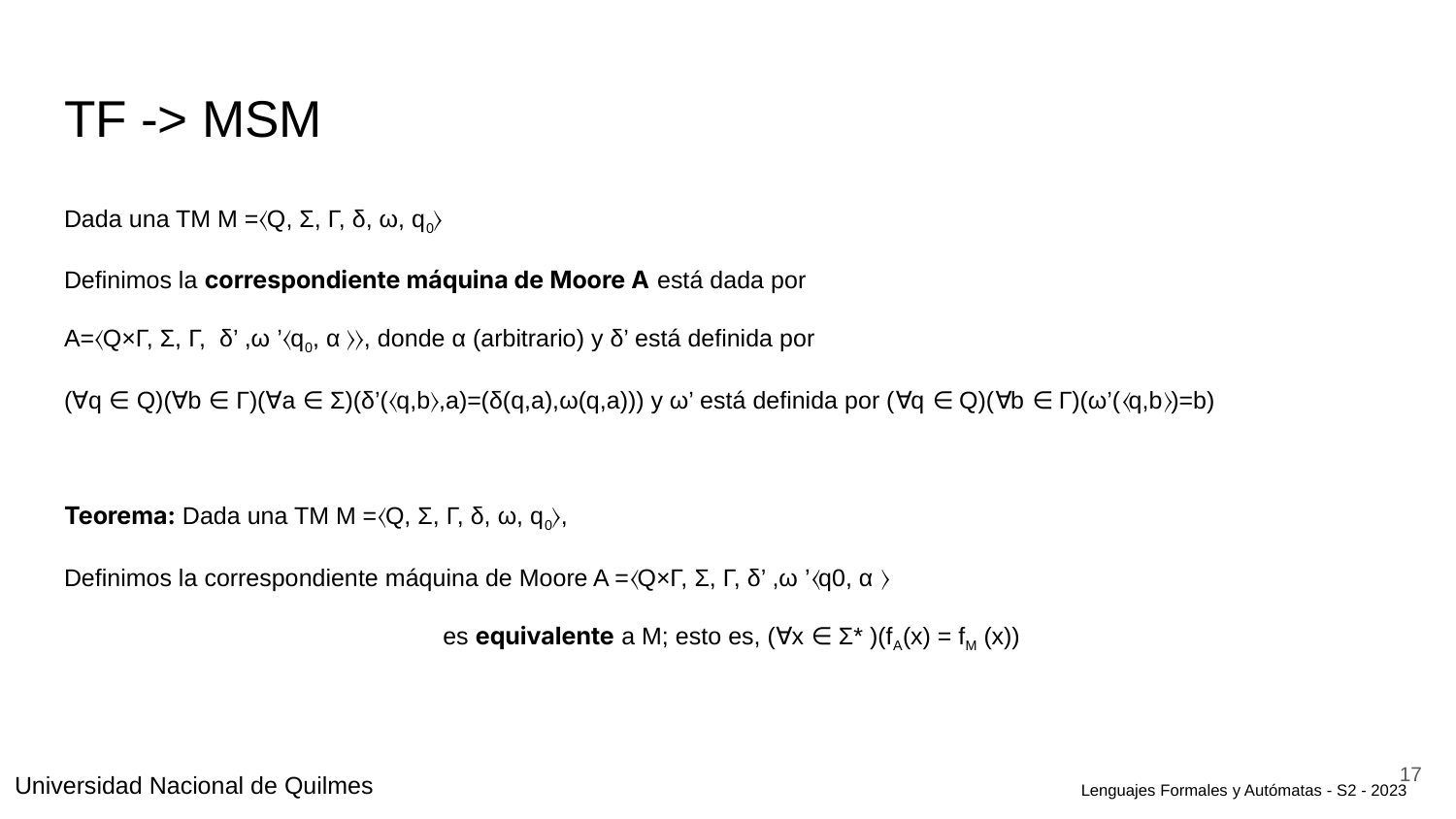

# TF -> MSM
Dada una TM M =〈Q, Σ, Γ, δ, ω, q0〉
Definimos la correspondiente máquina de Moore A está dada por
A=〈Q×Γ, Σ, Γ,  δ’ ,ω ’〈q0, α 〉〉, donde α (arbitrario) y δ’ está definida por
(∀q ∈ Q)(∀b ∈ Γ)(∀a ∈ Σ)(δ’(〈q,b〉,a)=(δ(q,a),ω(q,a))) y ω’ está definida por (∀q ∈ Q)(∀b ∈ Γ)(ω’(〈q,b〉)=b)

Teorema: Dada una TM M =〈Q, Σ, Γ, δ, ω, q0〉,
Definimos la correspondiente máquina de Moore A =〈Q×Γ, Σ, Γ, δ’ ,ω ’〈q0, α 〉
 es equivalente a M; esto es, (∀x ∈ Σ* )(fA(x) = fM (x))
17
Universidad Nacional de Quilmes
Lenguajes Formales y Autómatas - S2 - 2023